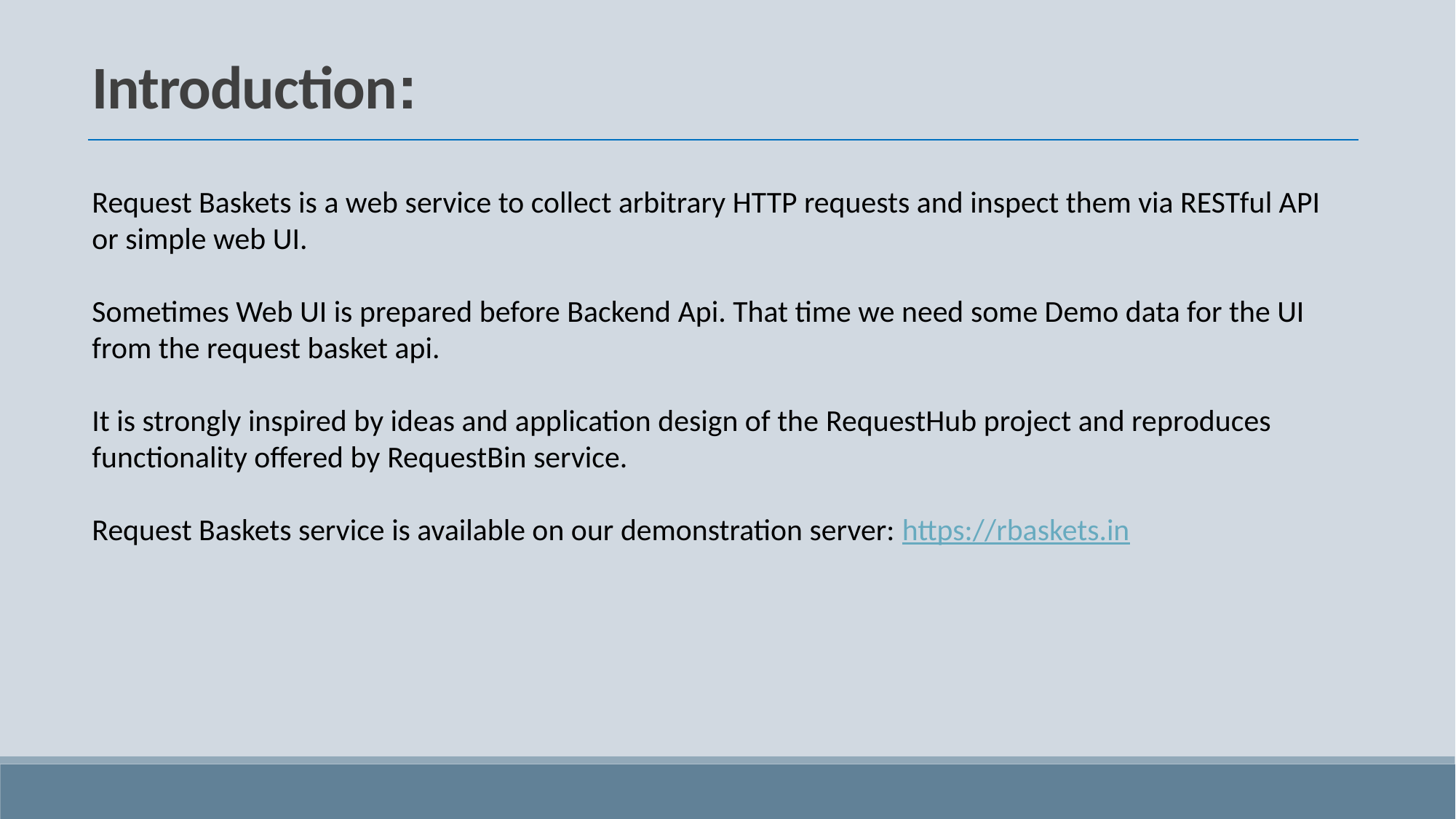

Introduction:
Request Baskets is a web service to collect arbitrary HTTP requests and inspect them via RESTful API or simple web UI.

Sometimes Web UI is prepared before Backend Api. That time we need some Demo data for the UI from the request basket api.

It is strongly inspired by ideas and application design of the RequestHub project and reproduces functionality offered by RequestBin service.

Request Baskets service is available on our demonstration server: https://rbaskets.in